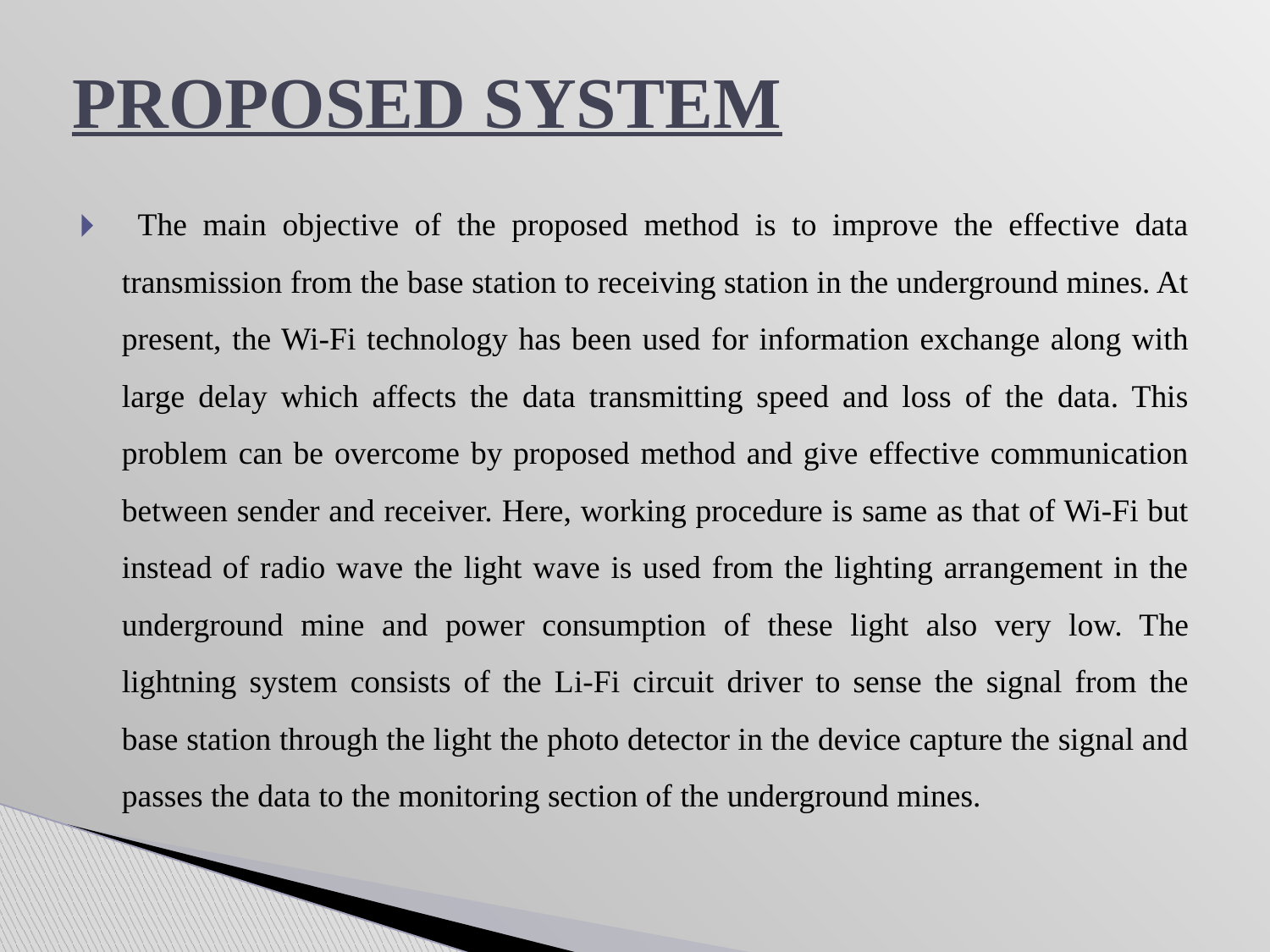

# PROPOSED SYSTEM
 The main objective of the proposed method is to improve the effective data transmission from the base station to receiving station in the underground mines. At present, the Wi-Fi technology has been used for information exchange along with large delay which affects the data transmitting speed and loss of the data. This problem can be overcome by proposed method and give effective communication between sender and receiver. Here, working procedure is same as that of Wi-Fi but instead of radio wave the light wave is used from the lighting arrangement in the underground mine and power consumption of these light also very low. The lightning system consists of the Li-Fi circuit driver to sense the signal from the base station through the light the photo detector in the device capture the signal and passes the data to the monitoring section of the underground mines.